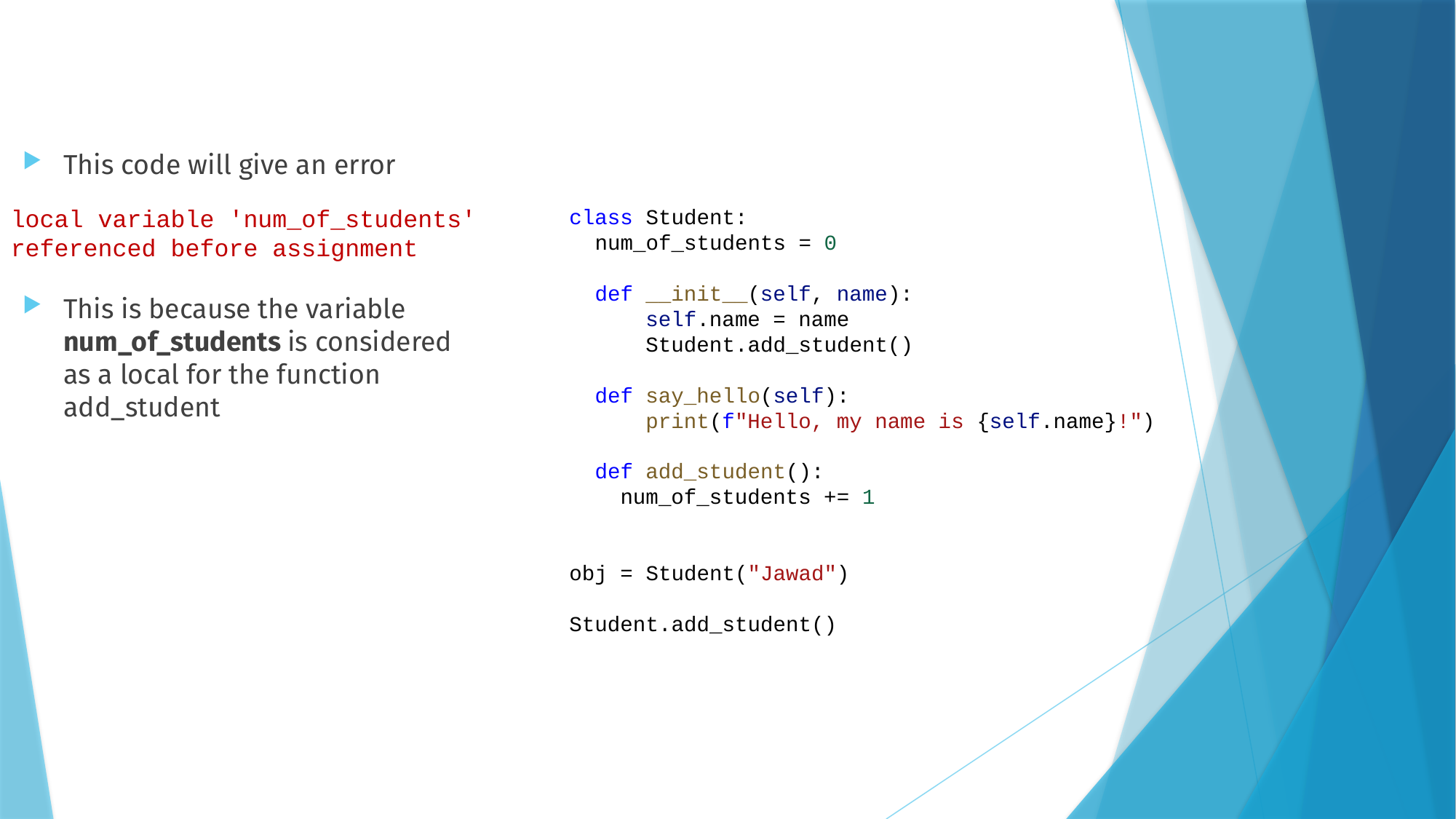

This code will give an error

This is because the variable num_of_students is considered as a local for the function add_student
local variable 'num_of_students' referenced before assignment
class Student:
  num_of_students = 0

  def __init__(self, name):
      self.name = name
      Student.add_student()

  def say_hello(self):
      print(f"Hello, my name is {self.name}!")
  def add_student():
    num_of_students += 1
obj = Student("Jawad")
Student.add_student()